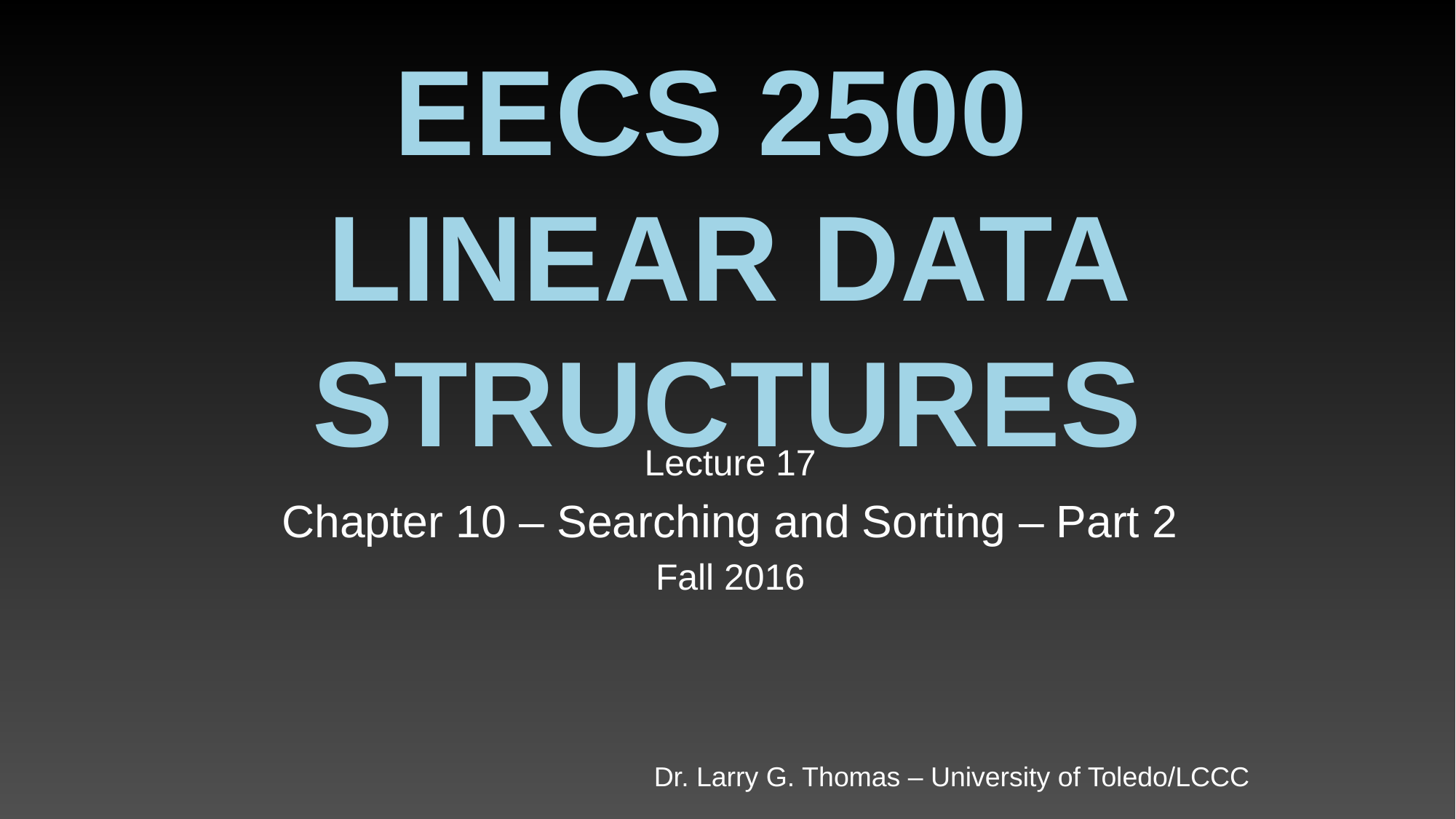

# EECS 2500 Linear Data Structures
Lecture 17
Chapter 10 – Searching and Sorting – Part 2
Fall 2016
Dr. Larry G. Thomas – University of Toledo/LCCC